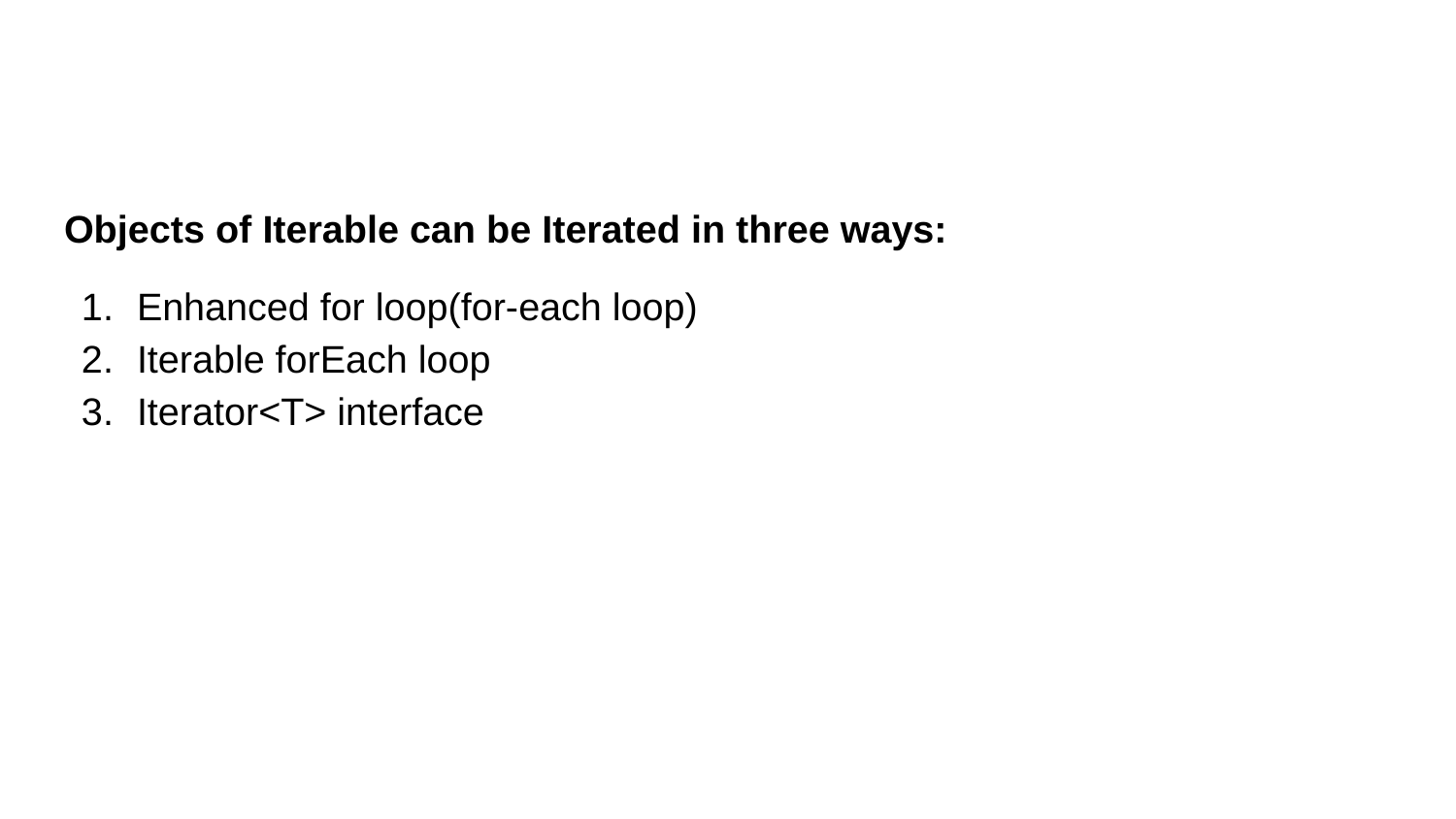

#
Objects of Iterable can be Iterated in three ways:
Enhanced for loop(for-each loop)
Iterable forEach loop
Iterator<T> interface